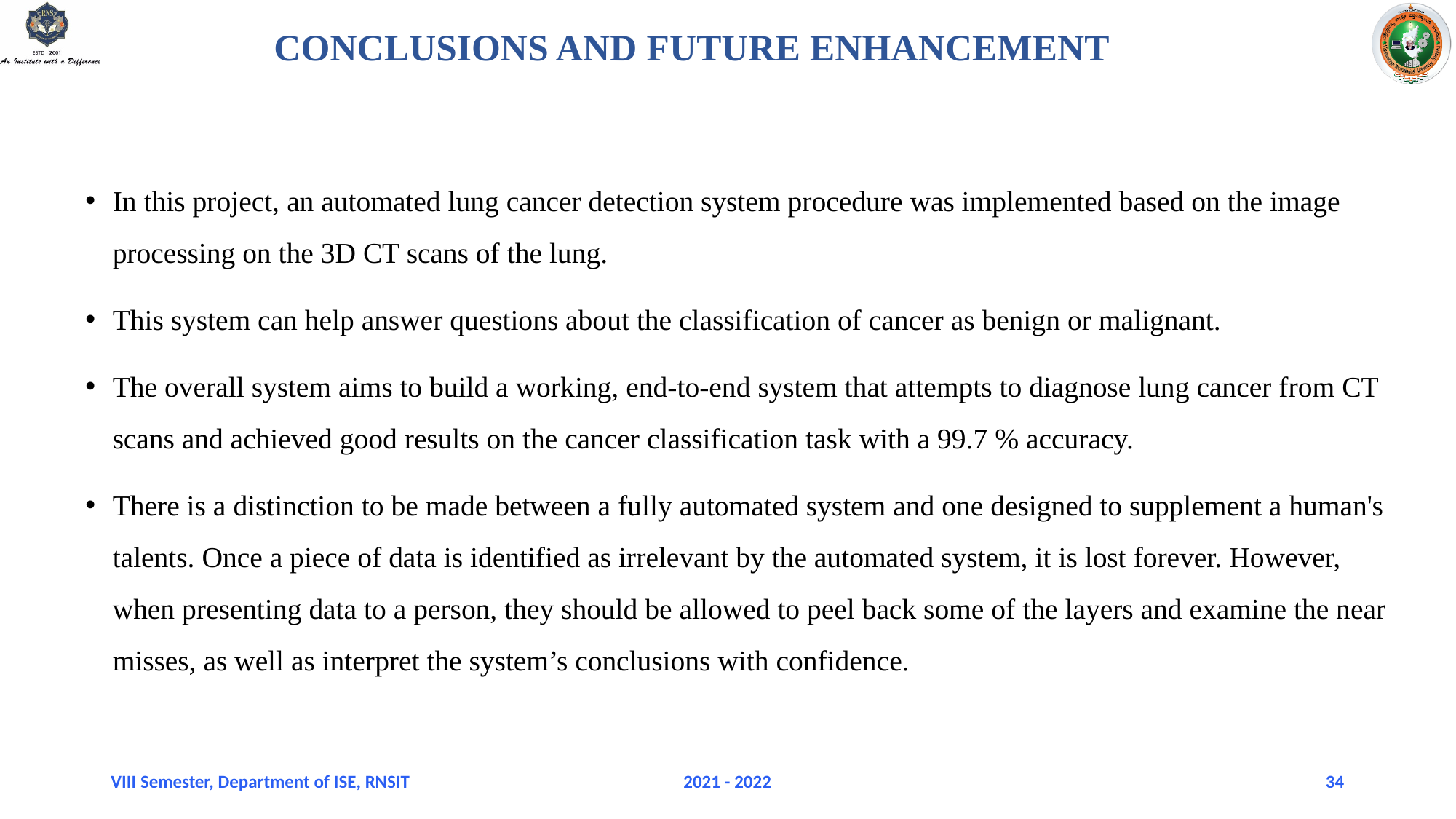

# CONCLUSIONS AND FUTURE ENHANCEMENT
In this project, an automated lung cancer detection system procedure was implemented based on the image processing on the 3D CT scans of the lung.
This system can help answer questions about the classification of cancer as benign or malignant.
The overall system aims to build a working, end-to-end system that attempts to diagnose lung cancer from CT scans and achieved good results on the cancer classification task with a 99.7 % accuracy.
There is a distinction to be made between a fully automated system and one designed to supplement a human's talents. Once a piece of data is identified as irrelevant by the automated system, it is lost forever. However, when presenting data to a person, they should be allowed to peel back some of the layers and examine the near misses, as well as interpret the system’s conclusions with confidence.

VIII Semester, Department of ISE, RNSIT
2021 - 2022
34